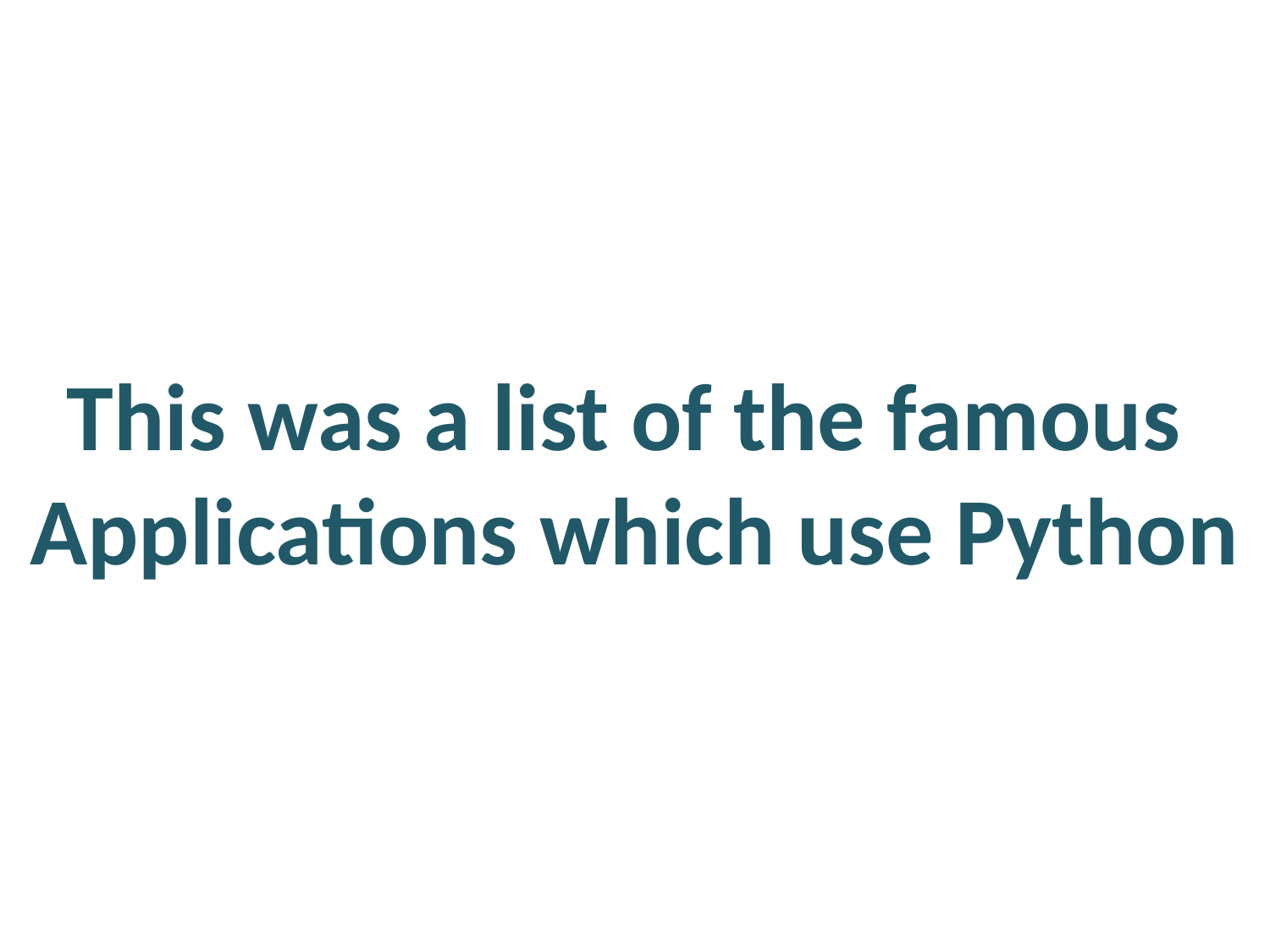

This was a list of the famous
Applications which use Python